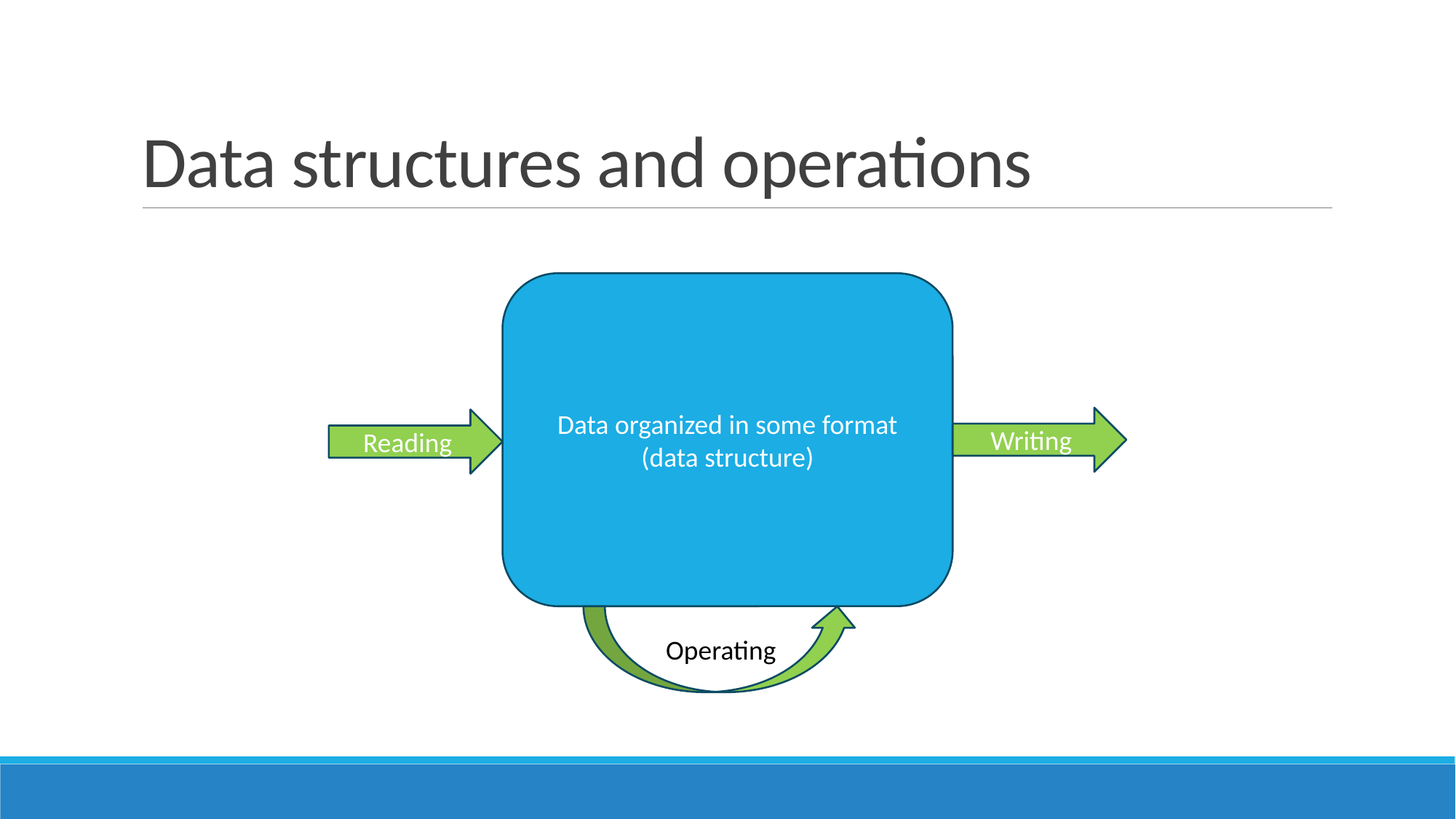

# Data structures and operations
Data organized in some format (data structure)
Writing
Reading
Operating